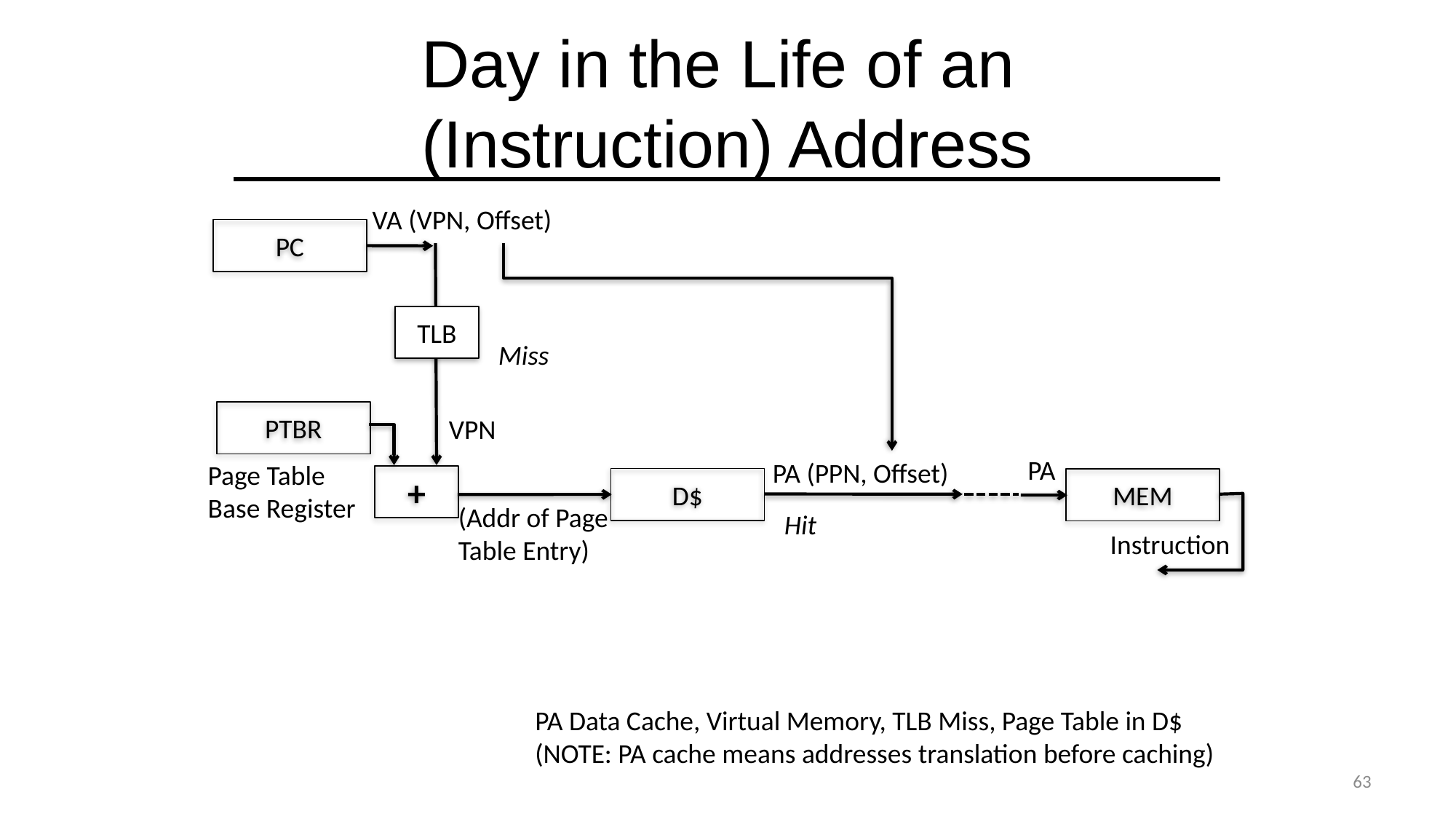

# Day in the Life of an (Instruction) Address
VA (VPN, Offset)
PC

TLB
Miss
PTBR
VPN

PA
PA (PPN, Offset)
Page Table
Base Register
(Addr of Page
Table Entry)
+
D$
MEM

Hit
Instruction
PA Data Cache, Virtual Memory, TLB Miss, Page Table in D$
(NOTE: PA cache means addresses translation before caching)
63